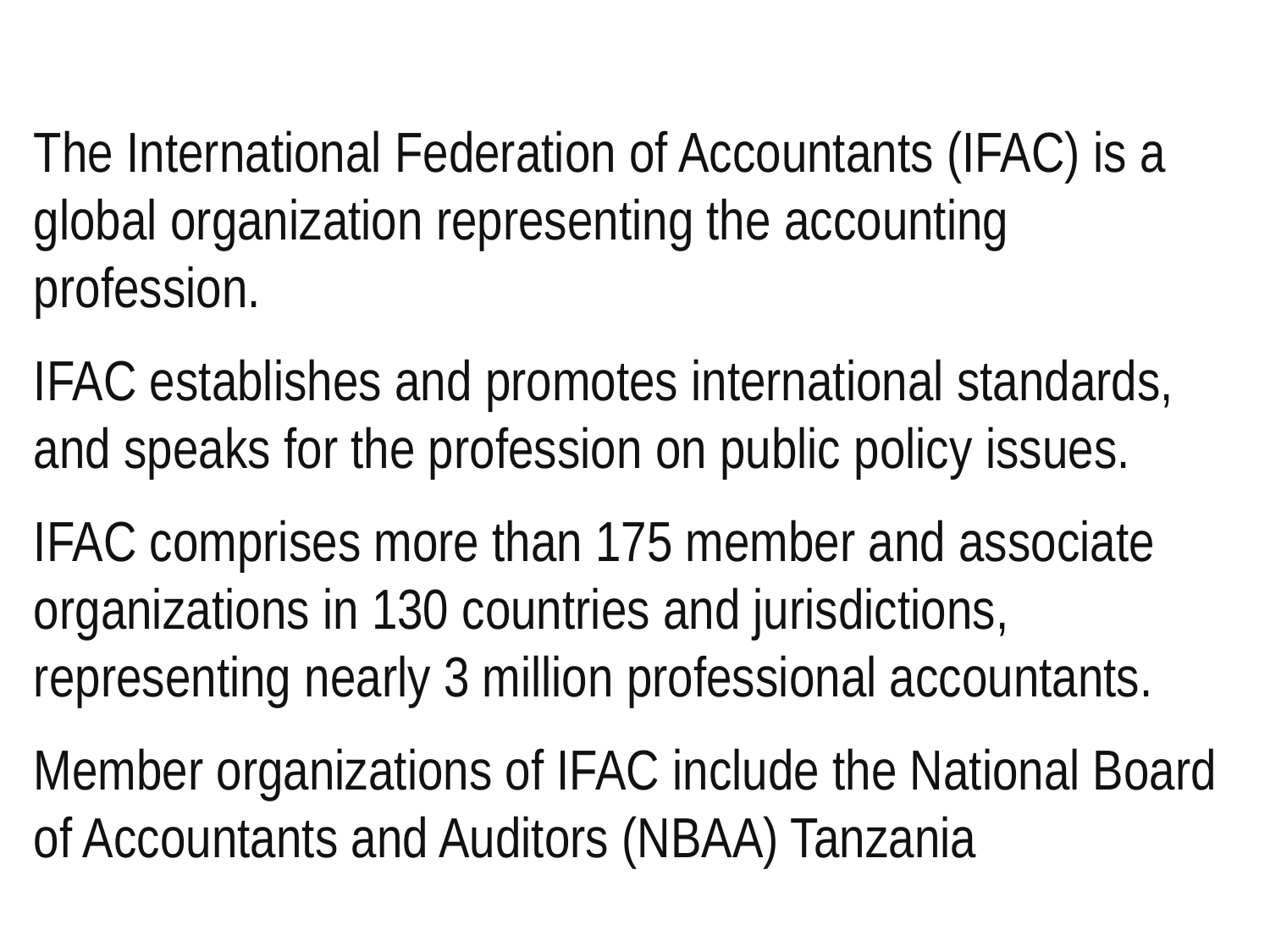

#
The International Federation of Accountants (IFAC) is a global organization representing the accounting profession.

IFAC establishes and promotes international standards, and speaks for the profession on public policy issues.

IFAC comprises more than 175 member and associate organizations in 130 countries and jurisdictions, representing nearly 3 million professional accountants.

Member organizations of IFAC include the National Board of Accountants and Auditors (NBAA) Tanzania